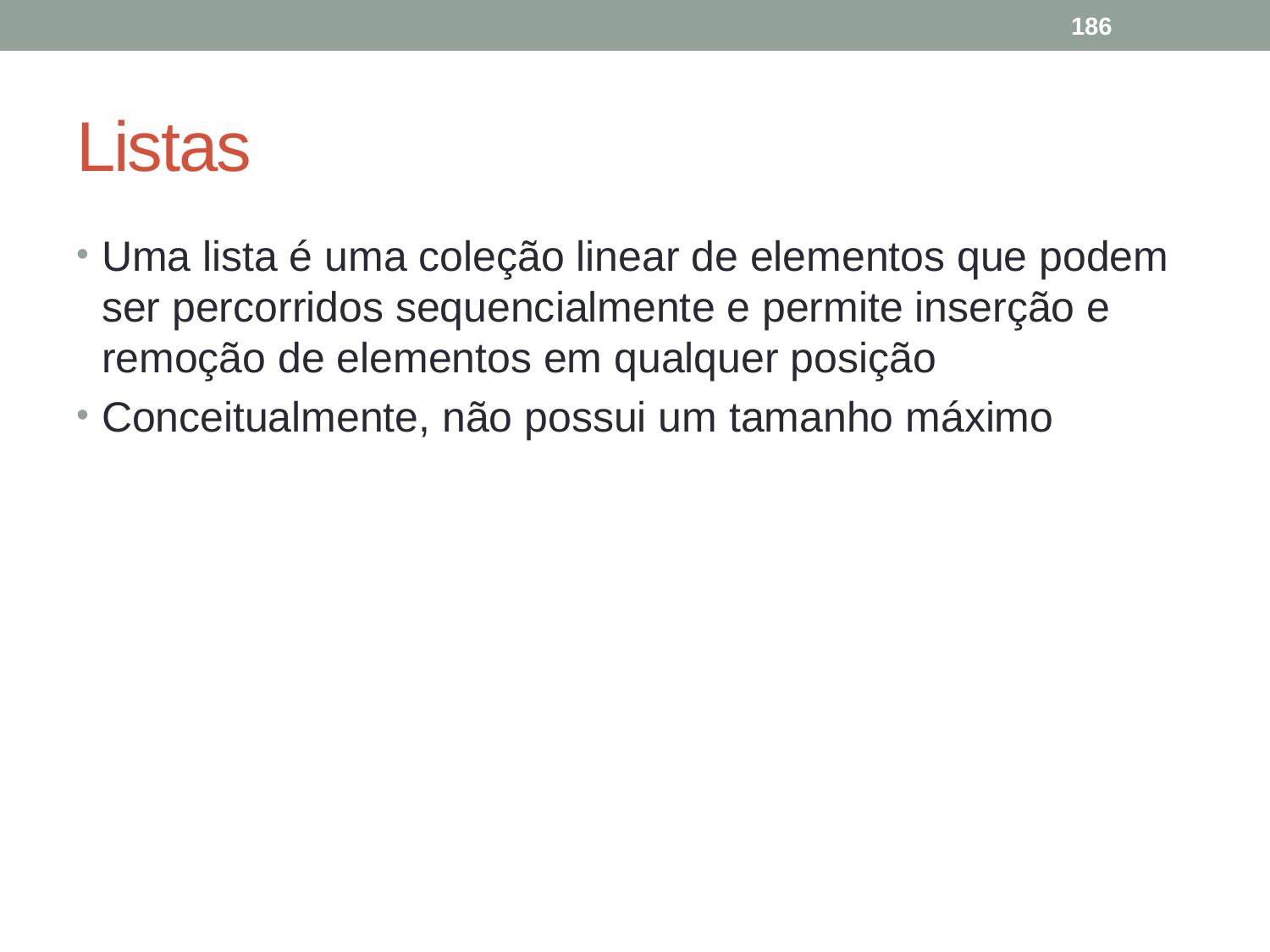

186
# Listas
Uma lista é uma coleção linear de elementos que podem ser percorridos sequencialmente e permite inserção e remoção de elementos em qualquer posição
Conceitualmente, não possui um tamanho máximo